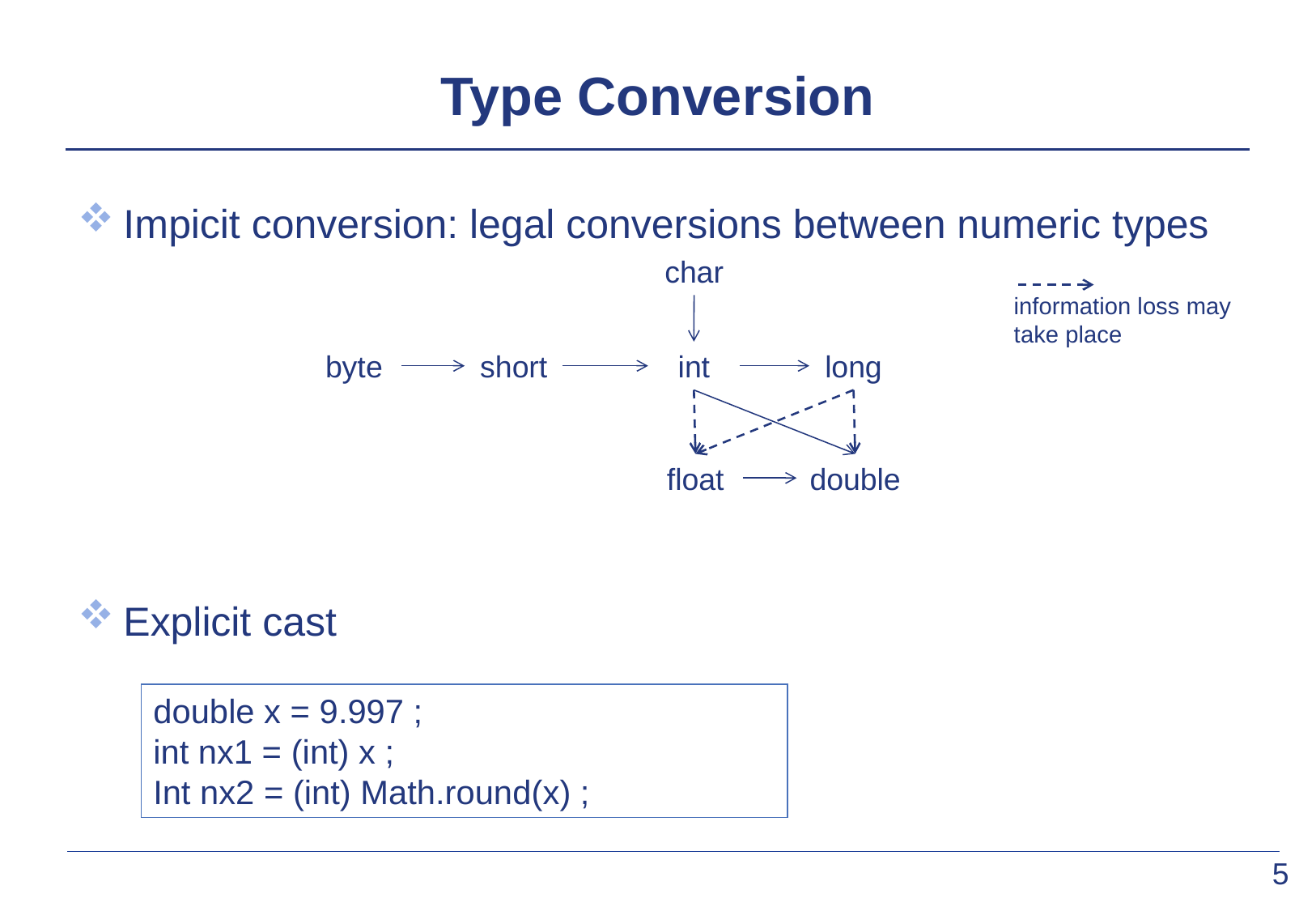

# Type Conversion
Impicit conversion: legal conversions between numeric types

Explicit cast
char
information loss may take place
byte
short
int
long
float
double
double x = 9.997 ;
int nx1 = (int) x ;
Int nx2 = (int) Math.round(x) ;